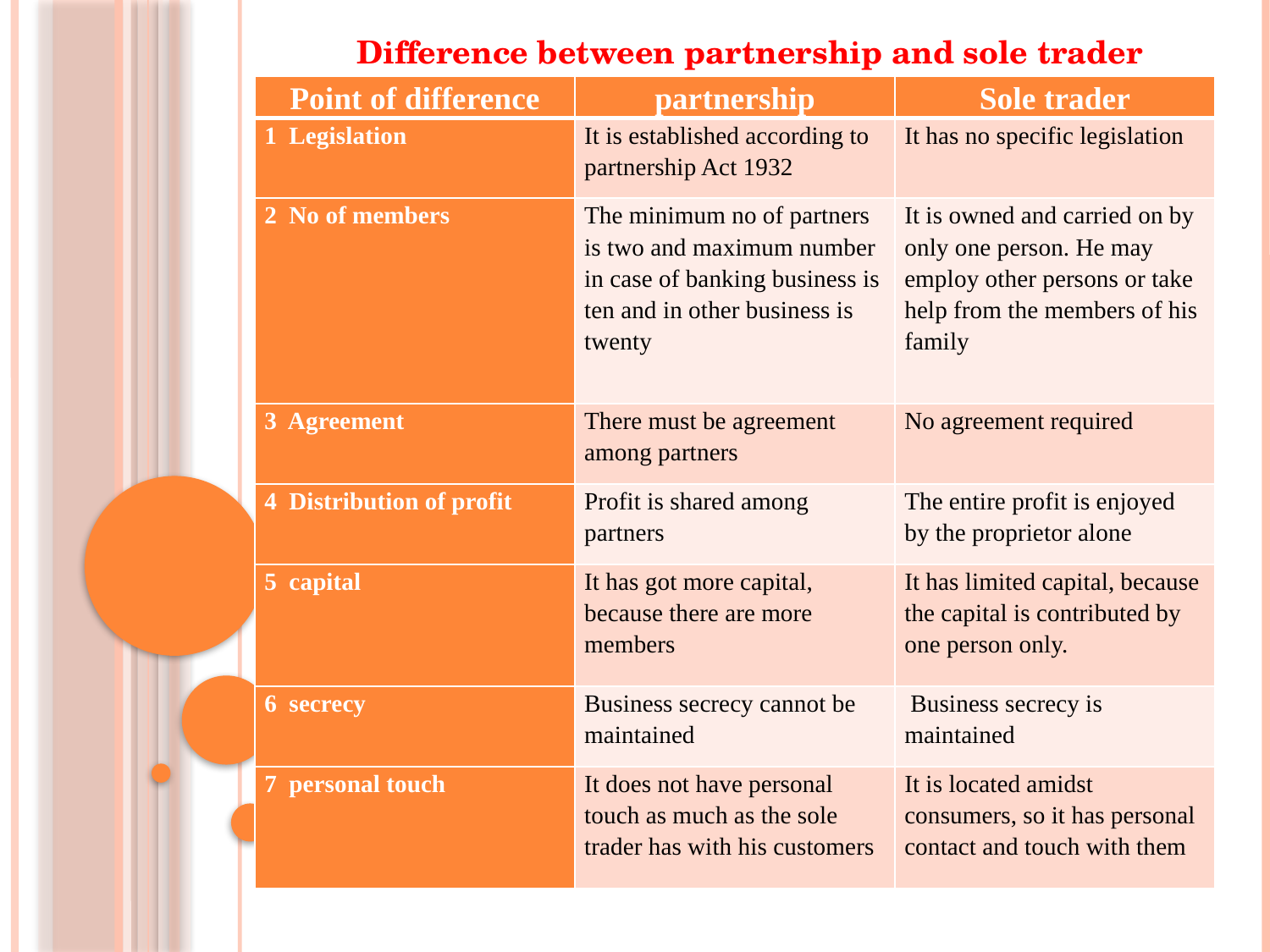

Difference between partnership and sole trader
| Point of difference | partnership | Sole trader |
| --- | --- | --- |
| 1 Legislation | It is established according to partnership Act 1932 | It has no specific legislation |
| 2 No of members | The minimum no of partners is two and maximum number in case of banking business is ten and in other business is twenty | It is owned and carried on by only one person. He may employ other persons or take help from the members of his family |
| 3 Agreement | There must be agreement among partners | No agreement required |
| 4 Distribution of profit | Profit is shared among partners | The entire profit is enjoyed by the proprietor alone |
| 5 capital | It has got more capital, because there are more members | It has limited capital, because the capital is contributed by one person only. |
| 6 secrecy | Business secrecy cannot be maintained | Business secrecy is maintained |
| 7 personal touch | It does not have personal touch as much as the sole trader has with his customers | It is located amidst consumers, so it has personal contact and touch with them |